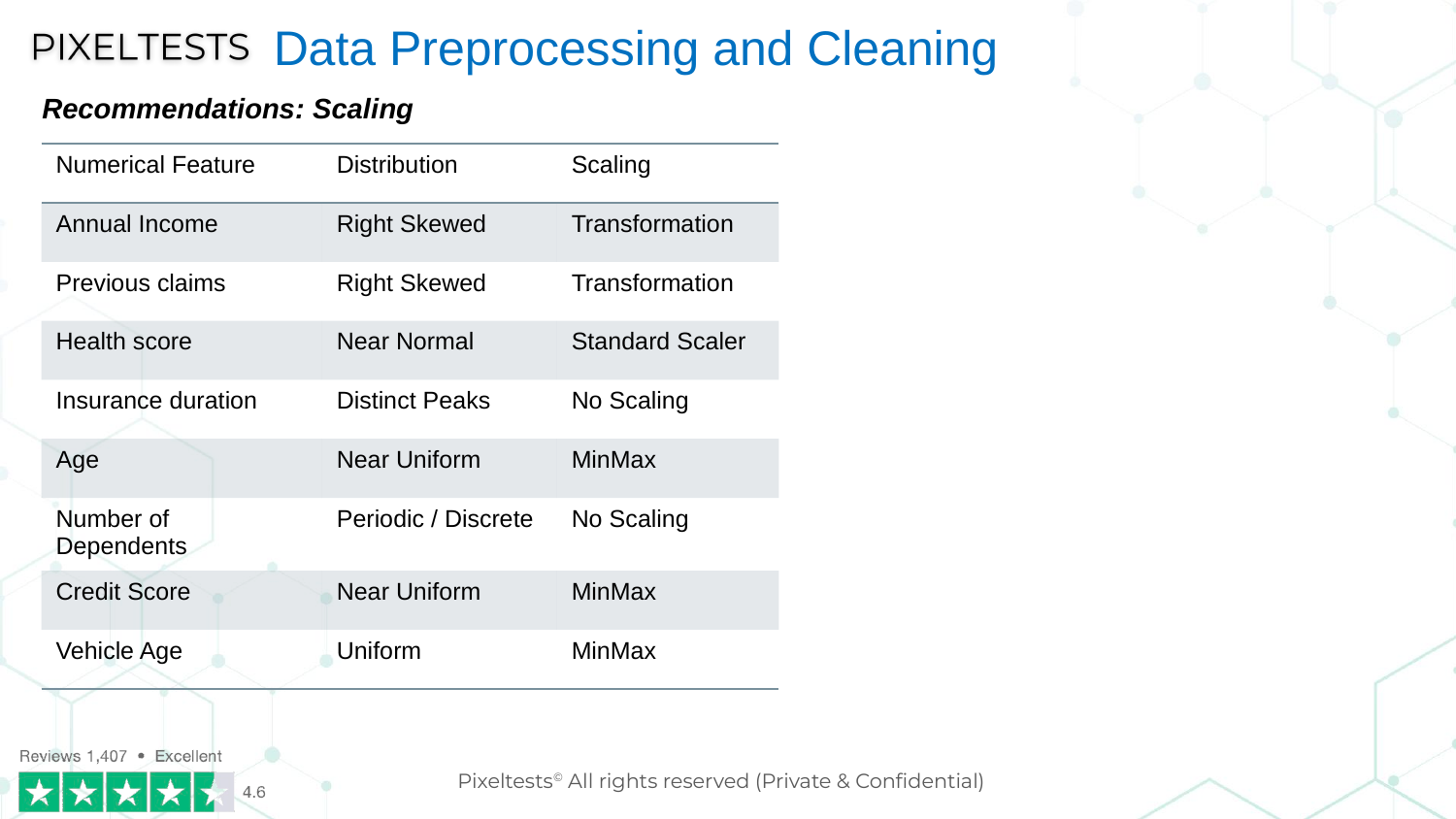

Data Preprocessing and Cleaning
Recommendations: Scaling
| Numerical Feature | Distribution | Scaling |
| --- | --- | --- |
| Annual Income | Right Skewed | Transformation |
| Previous claims | Right Skewed | Transformation |
| Health score | Near Normal | Standard Scaler |
| Insurance duration | Distinct Peaks | No Scaling |
| Age | Near Uniform | MinMax |
| Number of Dependents | Periodic / Discrete | No Scaling |
| Credit Score | Near Uniform | MinMax |
| Vehicle Age | Uniform | MinMax |